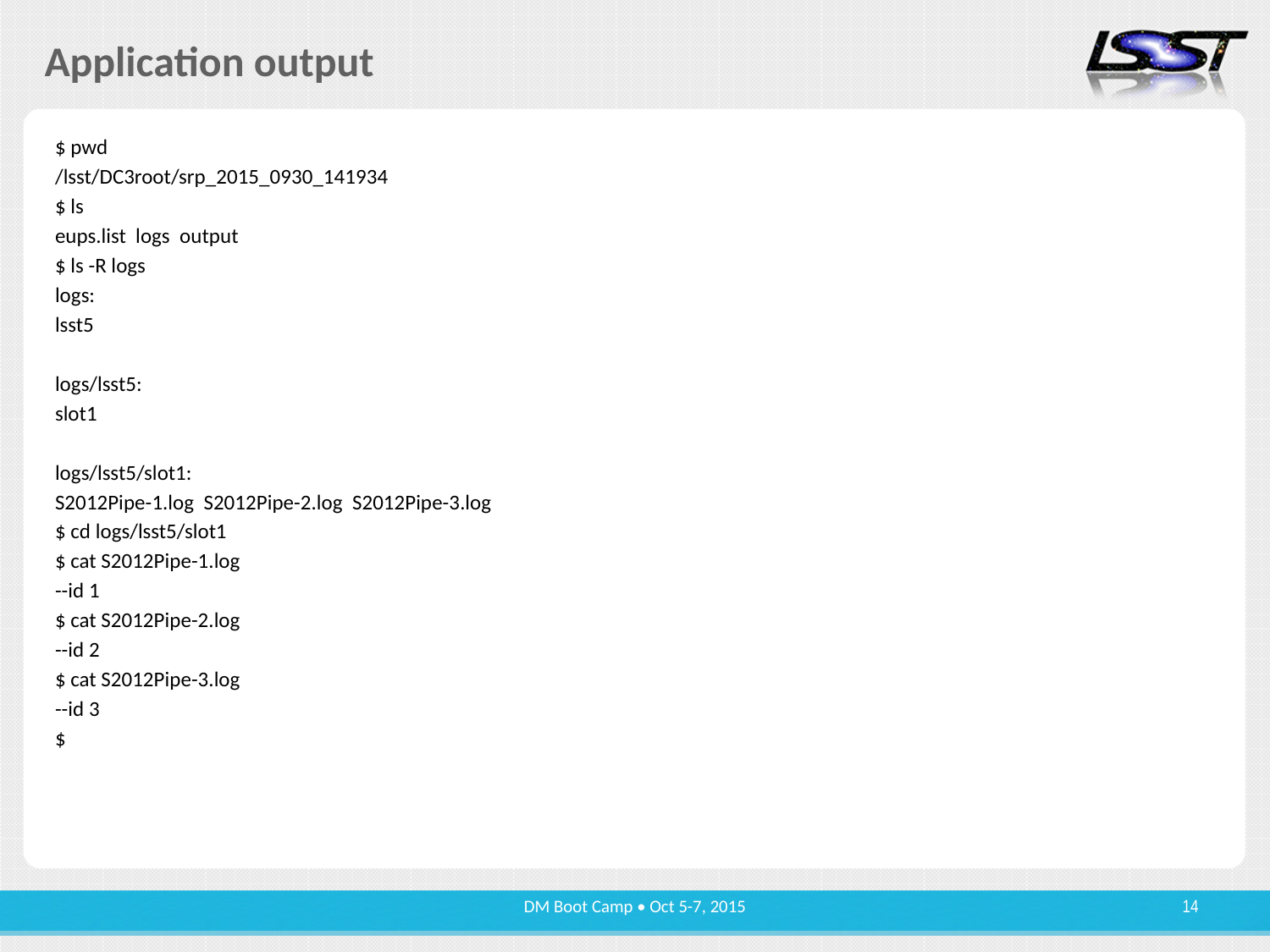

# Application output
$ pwd
/lsst/DC3root/srp_2015_0930_141934
$ ls
eups.list  logs  output
$ ls -R logs
logs:
lsst5

logs/lsst5:
slot1

logs/lsst5/slot1:
S2012Pipe-1.log  S2012Pipe-2.log  S2012Pipe-3.log
$ cd logs/lsst5/slot1
$ cat S2012Pipe-1.log
--id 1
$ cat S2012Pipe-2.log
--id 2
$ cat S2012Pipe-3.log
--id 3
$